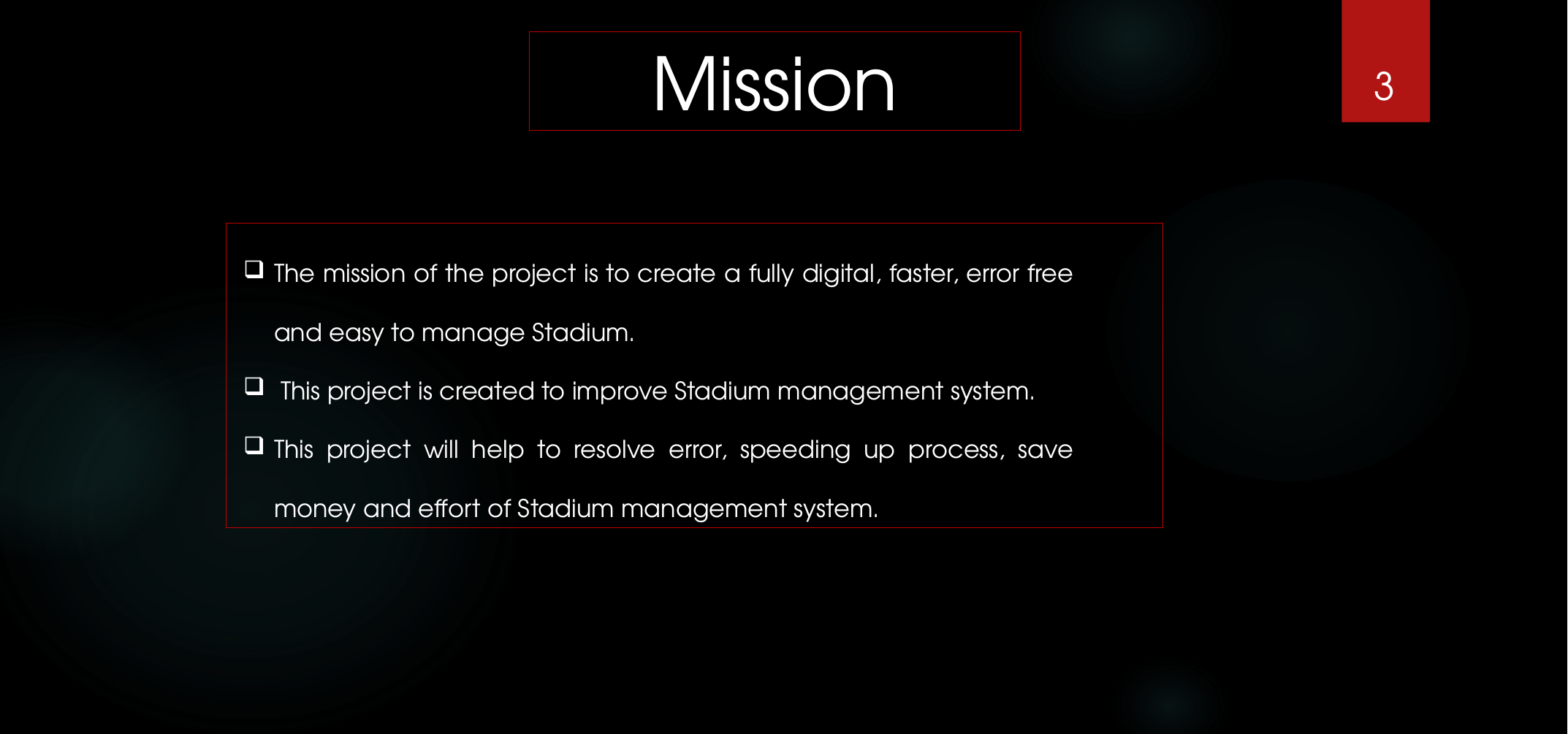

Mission
3
The mission of the project is to create a fully digital, faster, error free and easy to manage Stadium.
 This project is created to improve Stadium management system.
This project will help to resolve error, speeding up process, save money and effort of Stadium management system.